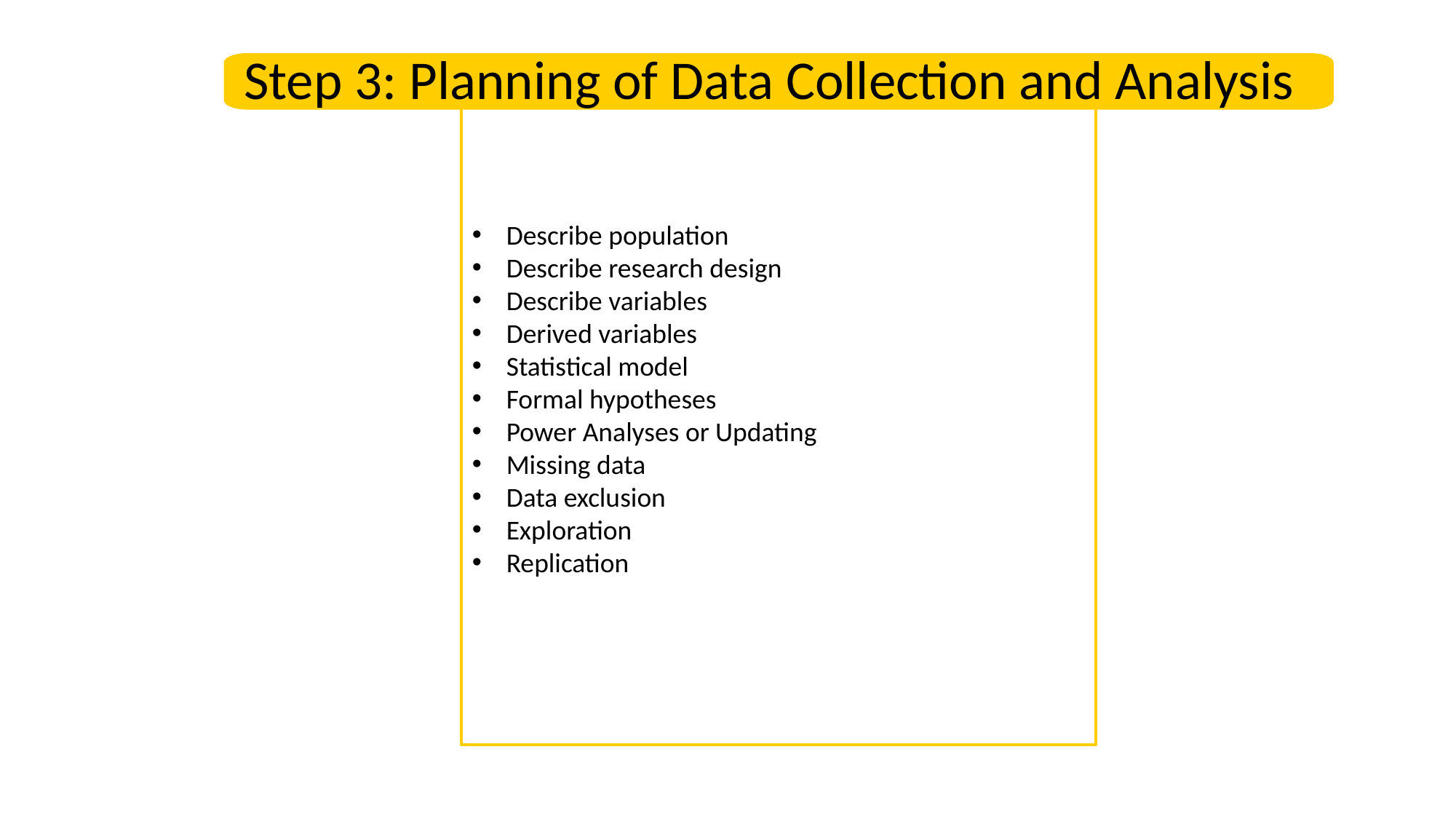

Step 3: Planning of Data Collection and Analysis

Describe population
Describe research design
Describe variables
Derived variables
Statistical model
Formal hypotheses
Power Analyses or Updating
Missing data
Data exclusion
Exploration
Replication